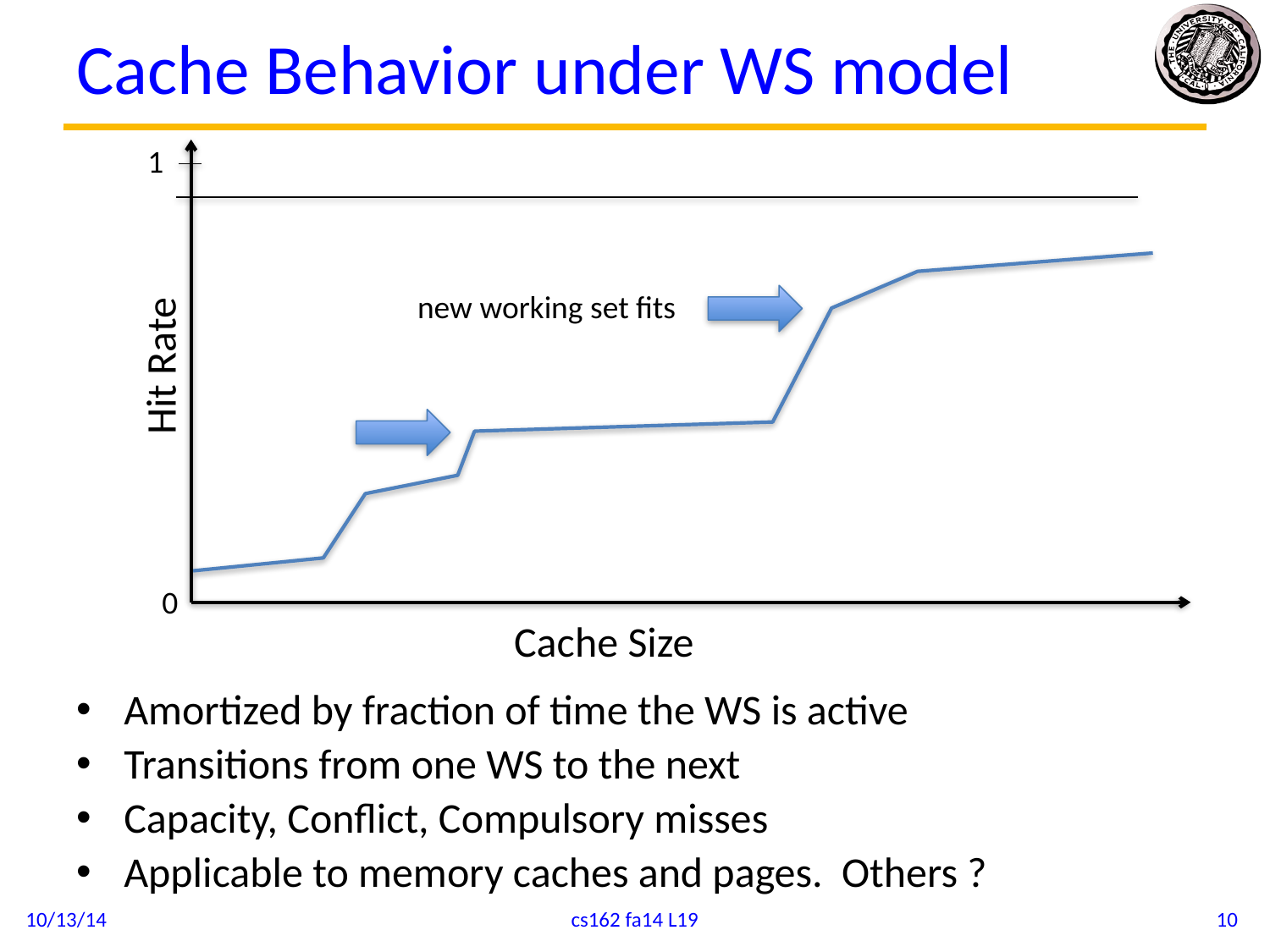

# Cache Behavior under WS model
1

new working set fits

Hit Rate

0
Cache Size
Amortized by fraction of time the WS is active
Transitions from one WS to the next
Capacity, Conflict, Compulsory misses
Applicable to memory caches and pages.  Others ?
10/13/14
cs162 fa14 L19
10